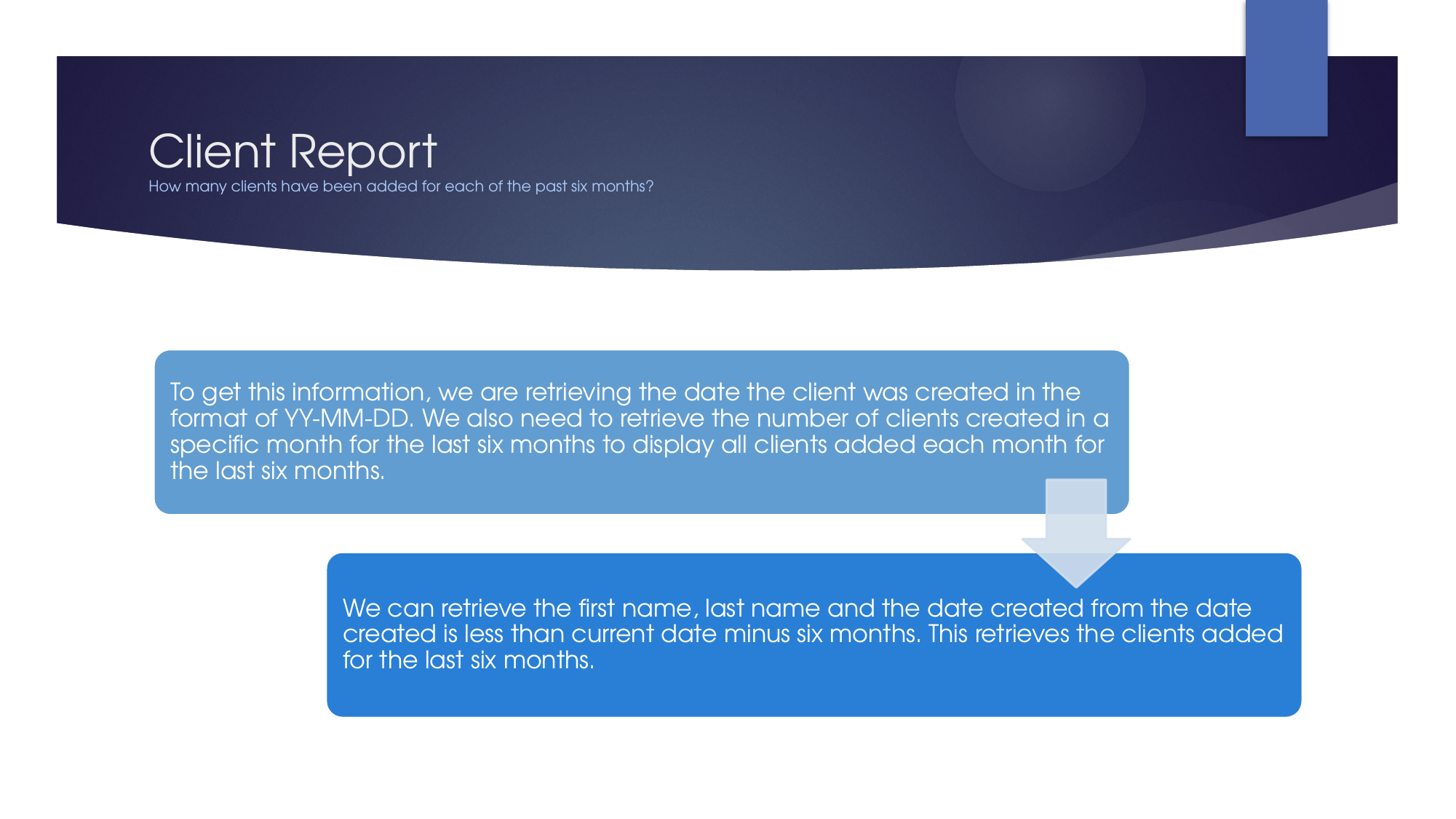

# Client Report How many clients have been added for each of the past six months?
To get this information, we are retrieving the date the client was created in the format of YY-MM-DD. We also need to retrieve the number of clients created in a specific month for the last six months to display all clients added each month for the last six months.
We can retrieve the first name, last name and the date created from the date created is less than current date minus six months. This retrieves the clients added for the last six months.